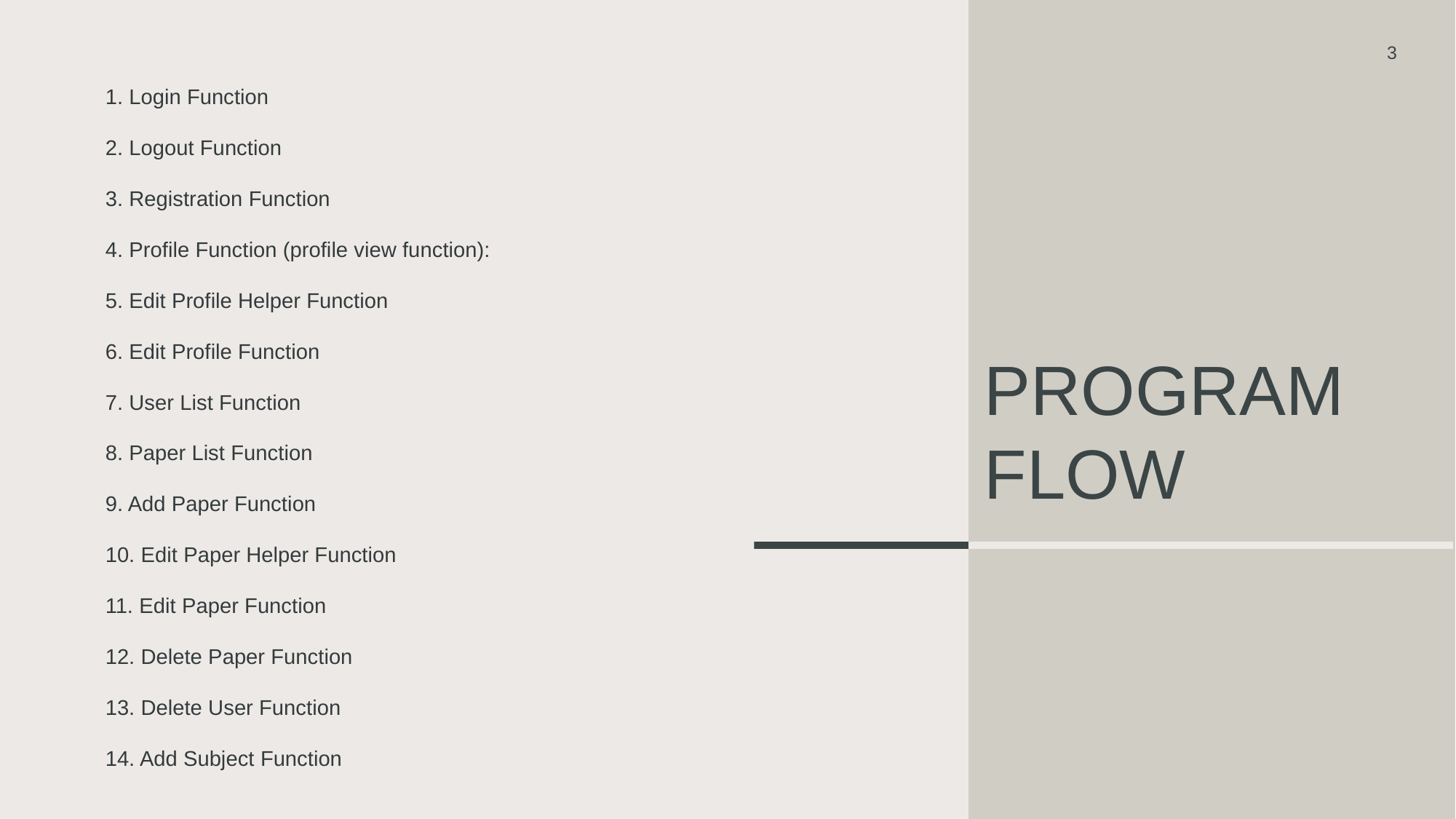

3
1. Login Function
2. Logout Function
3. Registration Function
4. Profile Function (profile view function):
5. Edit Profile Helper Function
6. Edit Profile Function
7. User List Function
8. Paper List Function
9. Add Paper Function
10. Edit Paper Helper Function
11. Edit Paper Function
12. Delete Paper Function
13. Delete User Function
14. Add Subject Function
# Program Flow